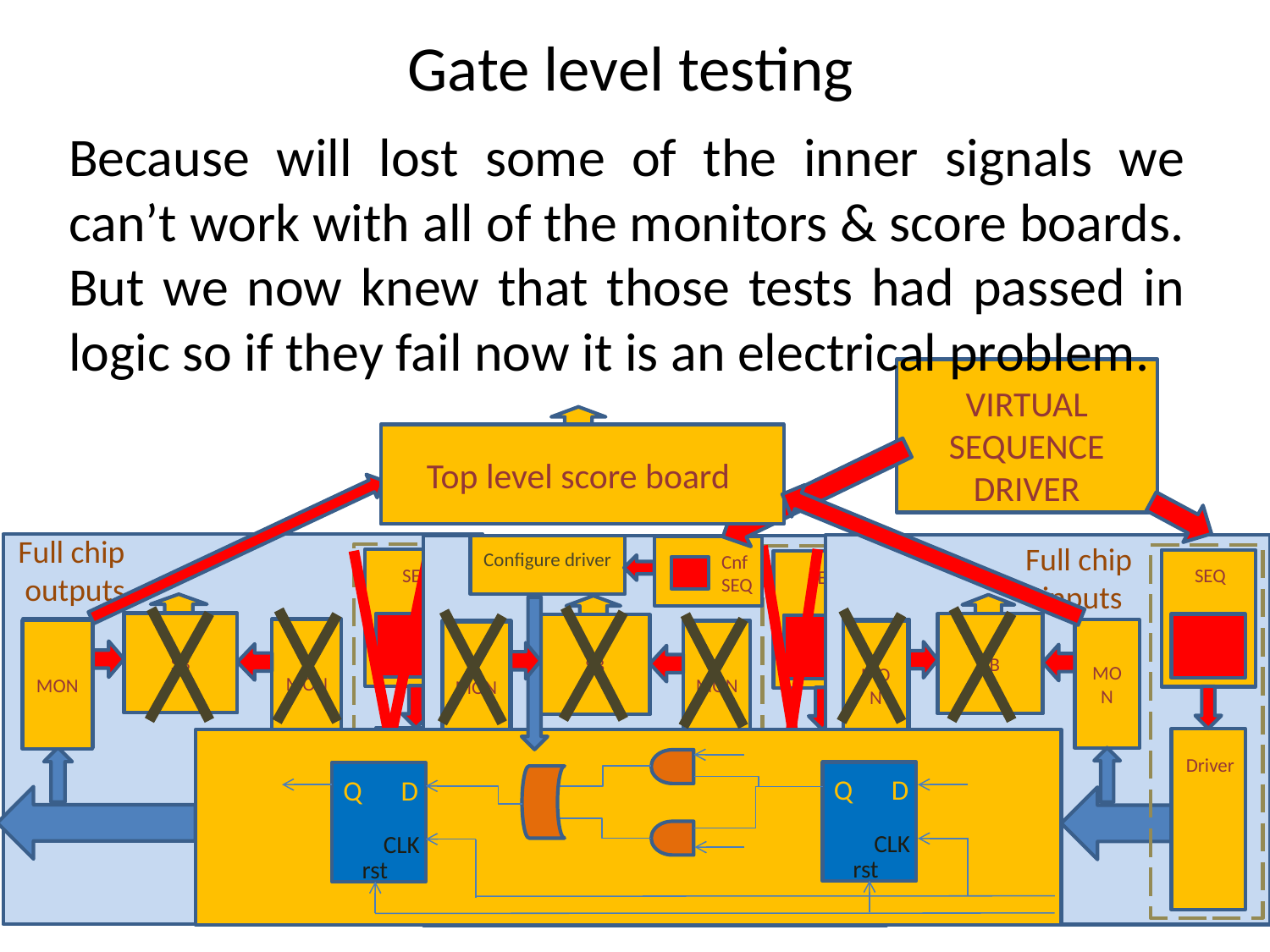

# Gate level testing
Because will lost some of the inner signals we can’t work with all of the monitors & score boards. But we now knew that those tests had passed in logic so if they fail now it is an electrical problem.

VIRTUAL
SEQUENCE DRIVER

Top level score board

Full chip
outputs
Full chip
inputs

MON

SEQ

SB
MON
Driver

MON

DUT0.v

SEQ

SB
MON
Driver

Configure driver
Cnf
SEQ

SEQ

SB

MON
MON

Q
D
Q
D

CLK
CLK
rst
rst

Driver

DUT1.v